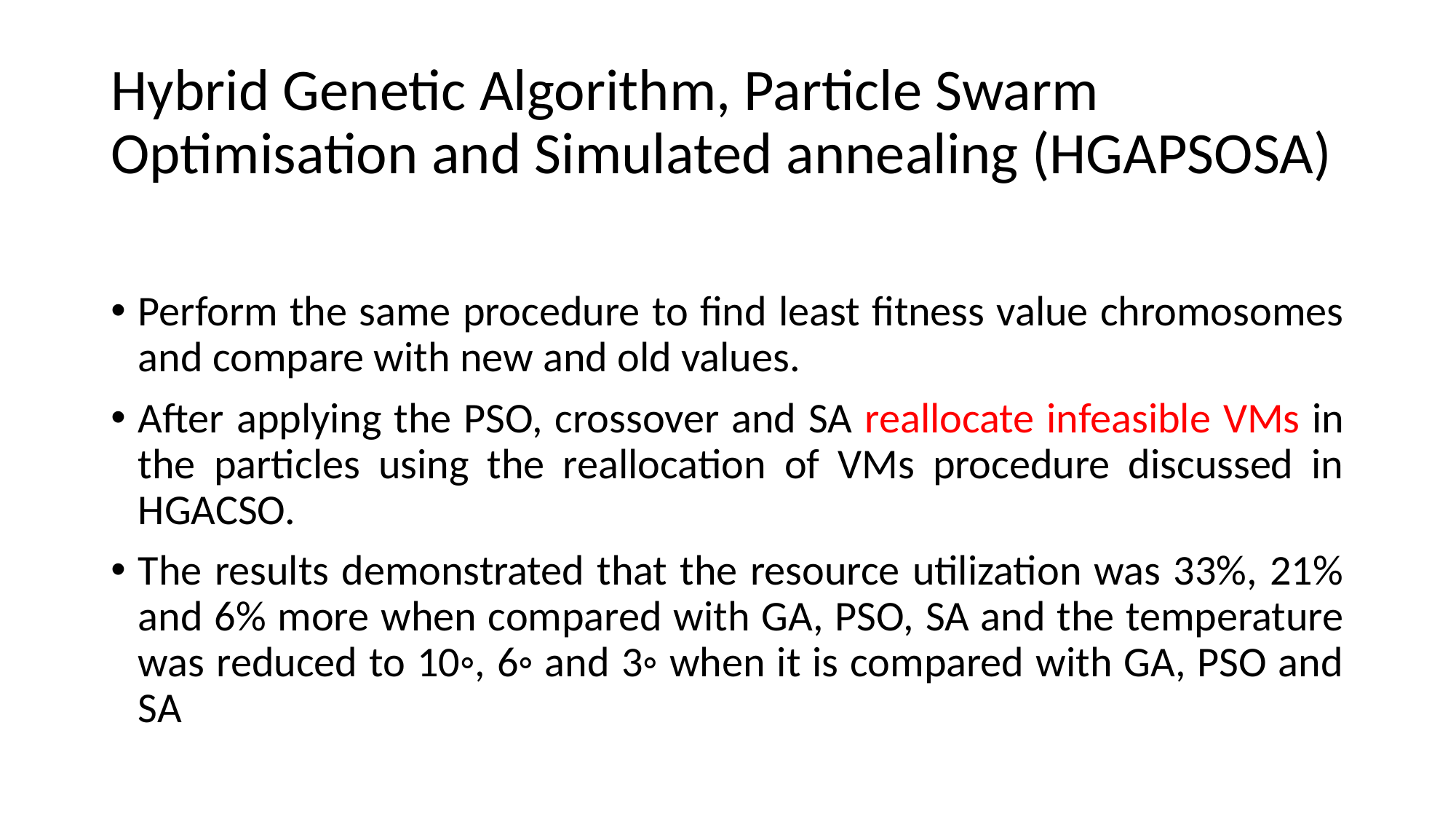

# Hybrid Genetic Algorithm, Particle Swarm Optimisation and Simulated annealing (HGAPSOSA)

Perform the same procedure to find least fitness value chromosomes and compare with new and old values.
After applying the PSO, crossover and SA reallocate infeasible VMs in the particles using the reallocation of VMs procedure discussed in HGACSO.
The results demonstrated that the resource utilization was 33%, 21% and 6% more when compared with GA, PSO, SA and the temperature was reduced to 10◦, 6◦ and 3◦ when it is compared with GA, PSO and SA